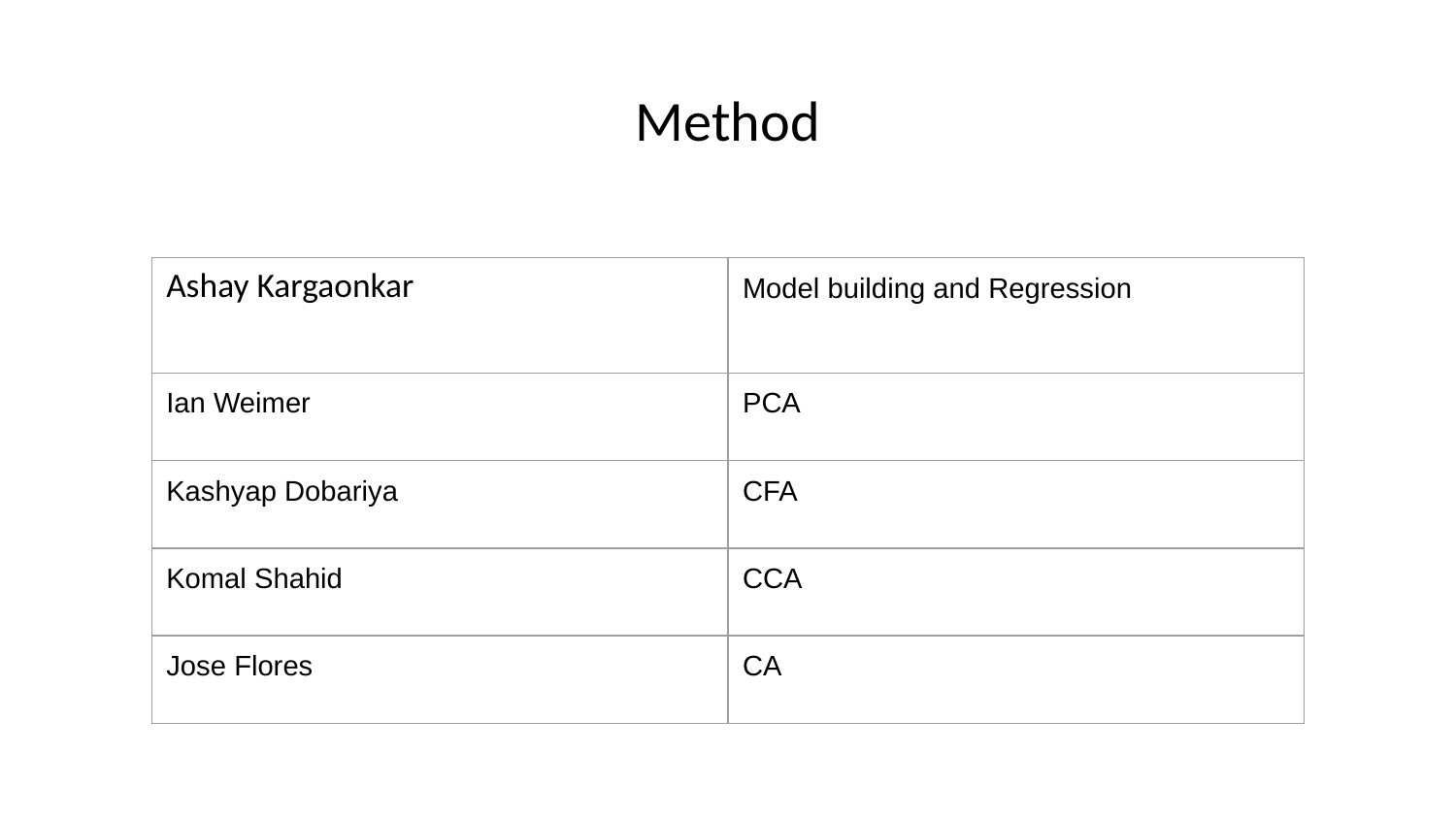

# Method
| Ashay Kargaonkar | Model building and Regression |
| --- | --- |
| Ian Weimer | PCA |
| Kashyap Dobariya | CFA |
| Komal Shahid | CCA |
| Jose Flores | CA |